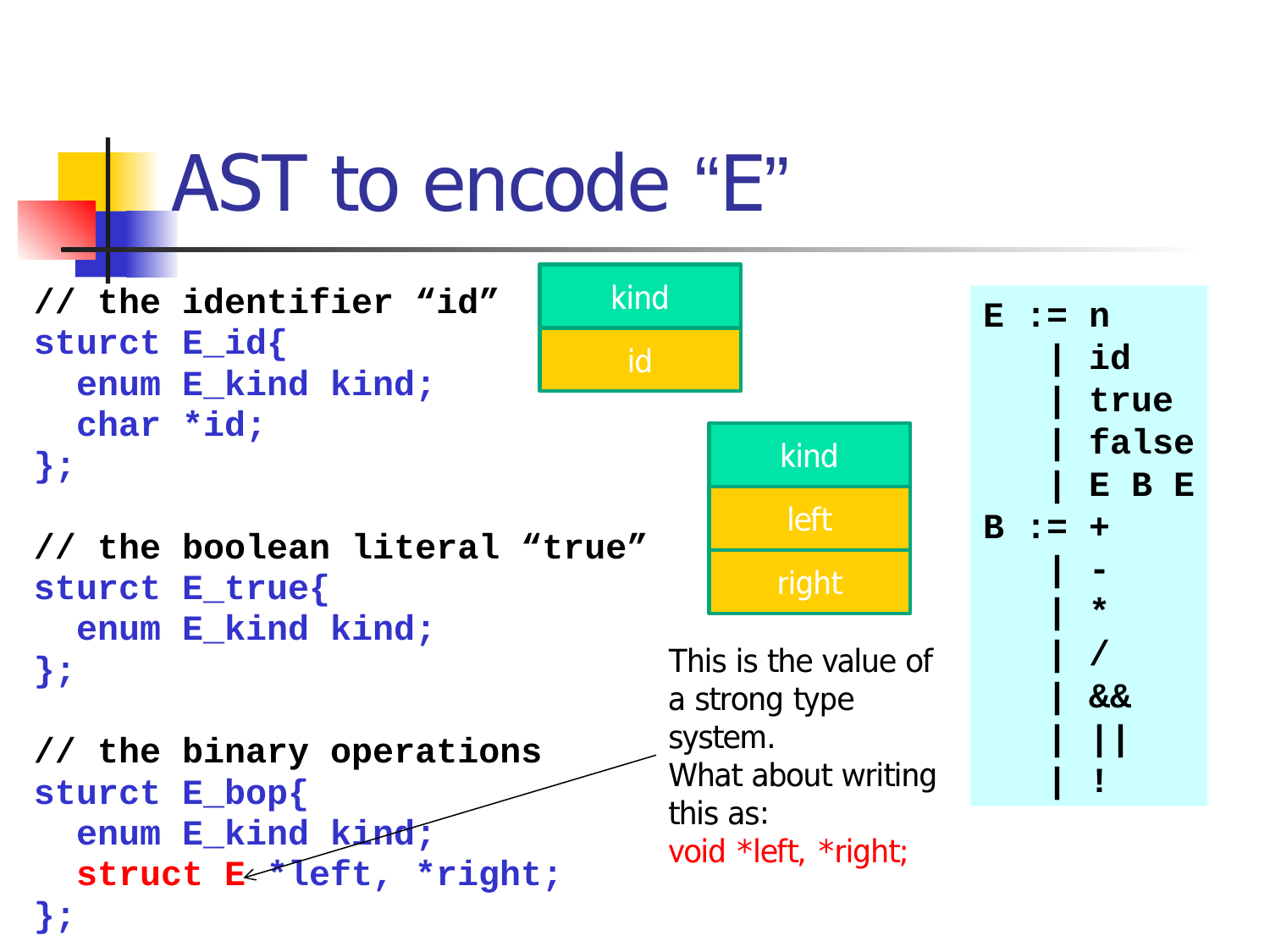

# AST to encode “E”
kind
// the identifier “id”
sturct E_id{
  enum E_kind kind;
  char *id;
};

// the boolean literal “true”
sturct E_true{
  enum E_kind kind;
};

// the binary operations
sturct E_bop{
  enum E_kind kind;
  struct E *left, *right;
};

E := n
   | id
   | true
   | false
   | E B E
B := +
   | -
   | *
   | /
   | &&
   | ||
   | !
id
kind
left
right
This is the value of a strong type system.
What about writing this as:
void *left, *right;